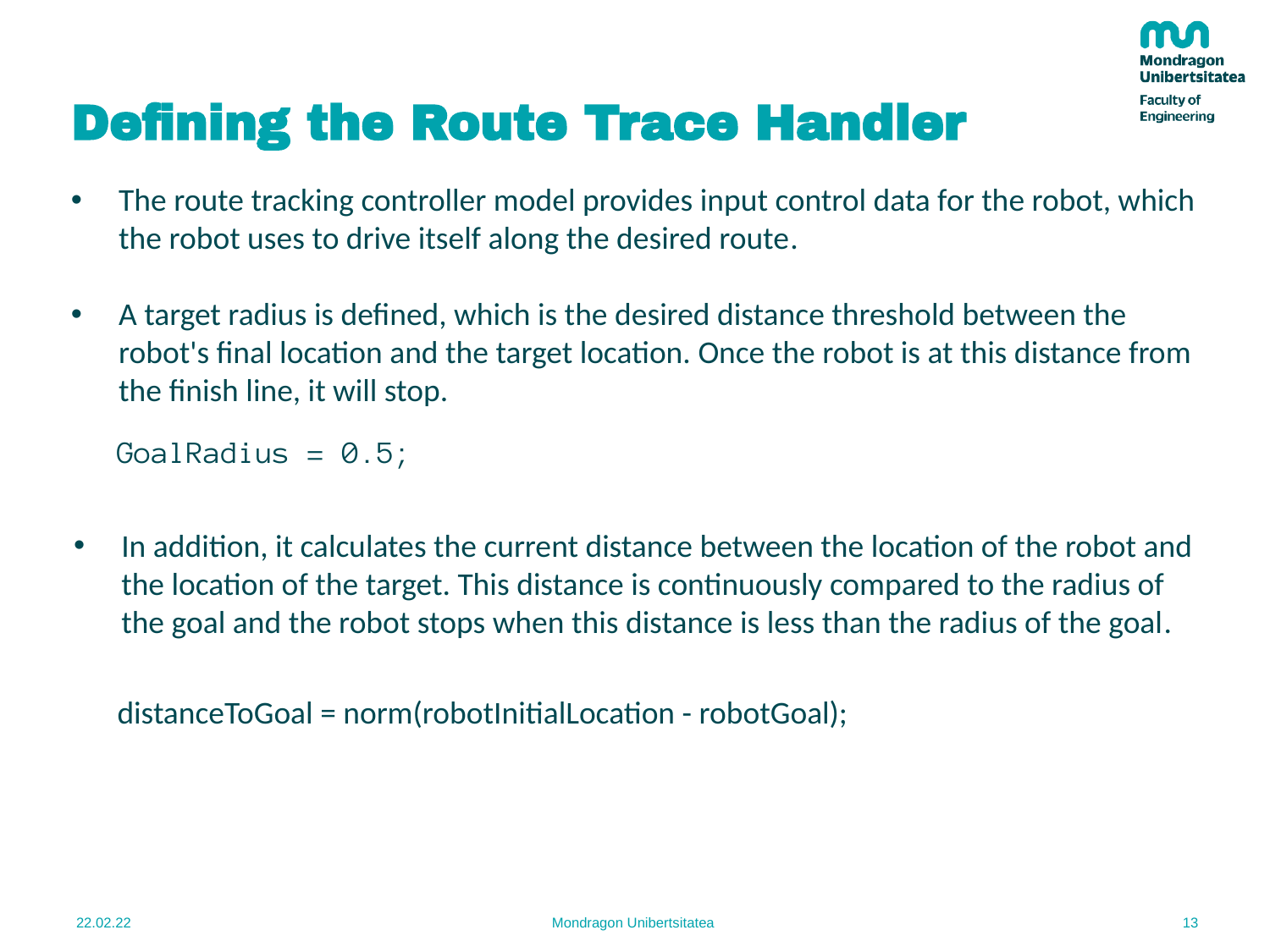

# Defining the Route Trace Handler
The route tracking controller model provides input control data for the robot, which the robot uses to drive itself along the desired route.

A target radius is defined, which is the desired distance threshold between the robot's final location and the target location. Once the robot is at this distance from the finish line, it will stop.

GoalRadius = 0.5;
In addition, it calculates the current distance between the location of the robot and the location of the target. This distance is continuously compared to the radius of the goal and the robot stops when this distance is less than the radius of the goal.
distanceToGoal = norm(robotInitialLocation - robotGoal);
13
22.02.22
Mondragon Unibertsitatea